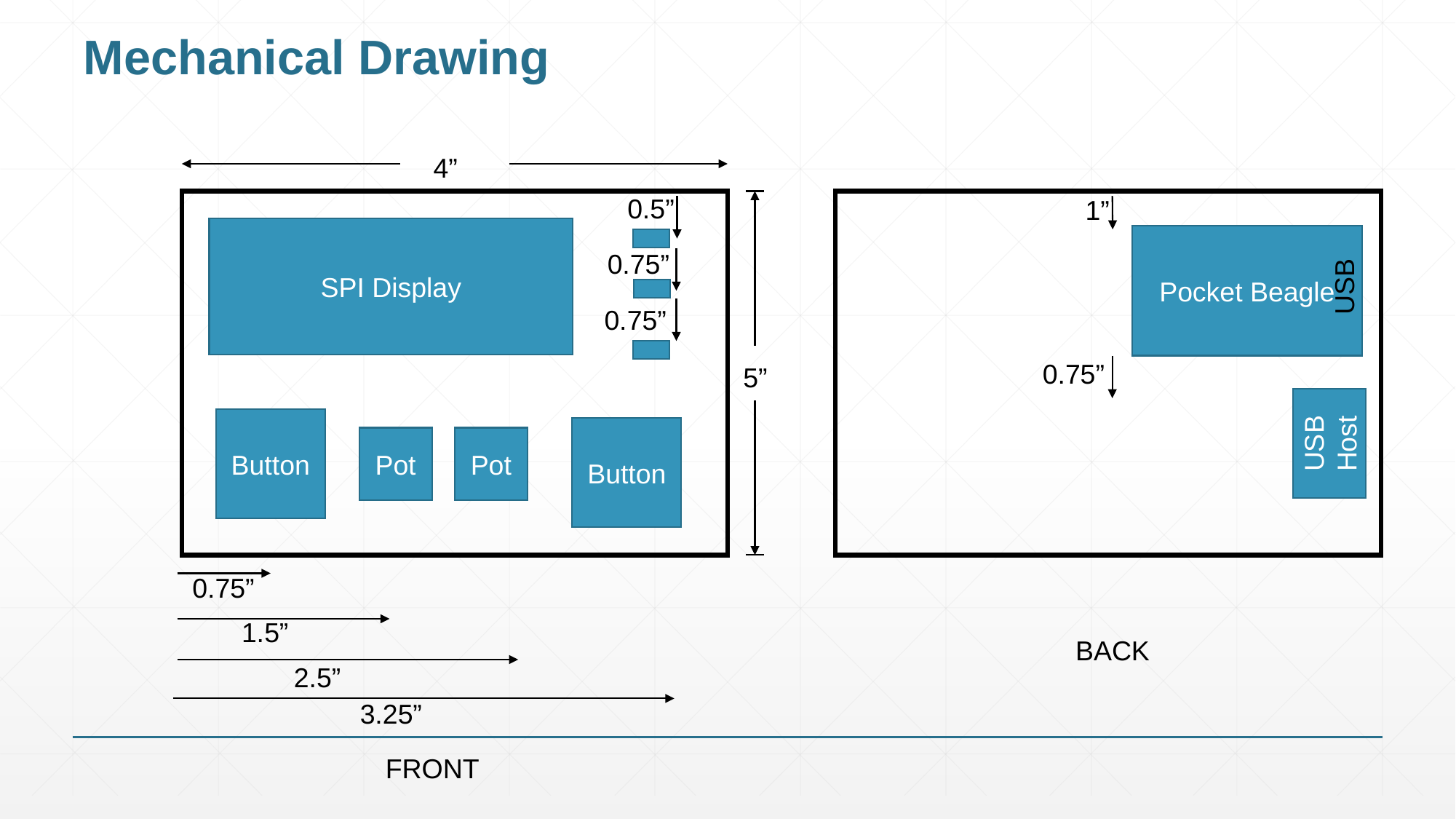

# Mechanical Drawing
4”
0.5”
1”

SPI Display
Pocket Beagle

0.75”
USB

0.75”

0.75”
5”
USB Host
Button
Button
Pot
Pot
0.75”
1.5”

BACK
2.5”
3.25”
FRONT